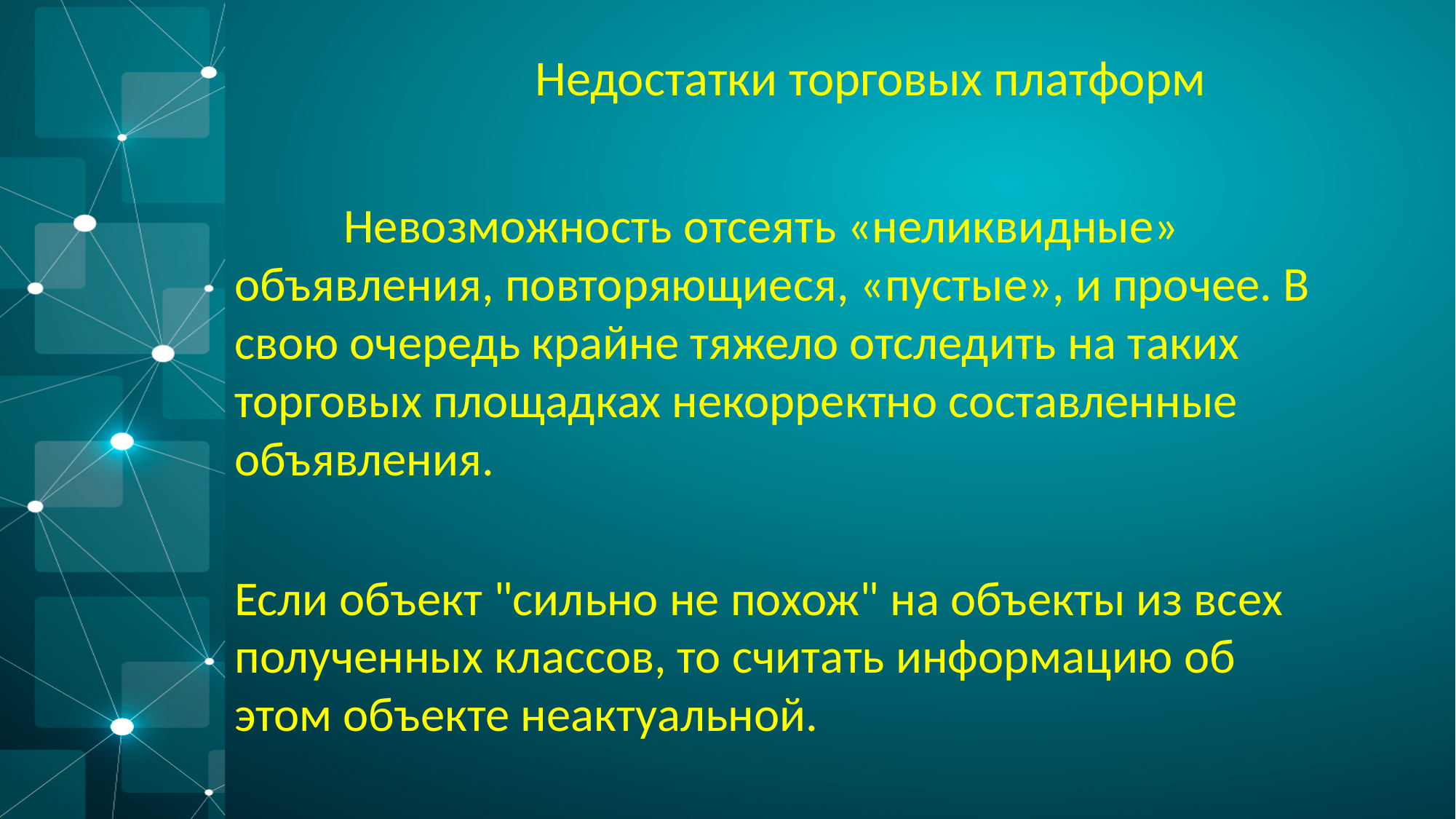

Недостатки торговых платформ
	Невозможность отсеять «неликвидные» объявления, повторяющиеся, «пустые», и прочее. В свою очередь крайне тяжело отследить на таких торговых площадках некорректно составленные объявления.

Если объект "сильно не похож" на объекты из всех полученных классов, то считать информацию об этом объекте неактуальной.